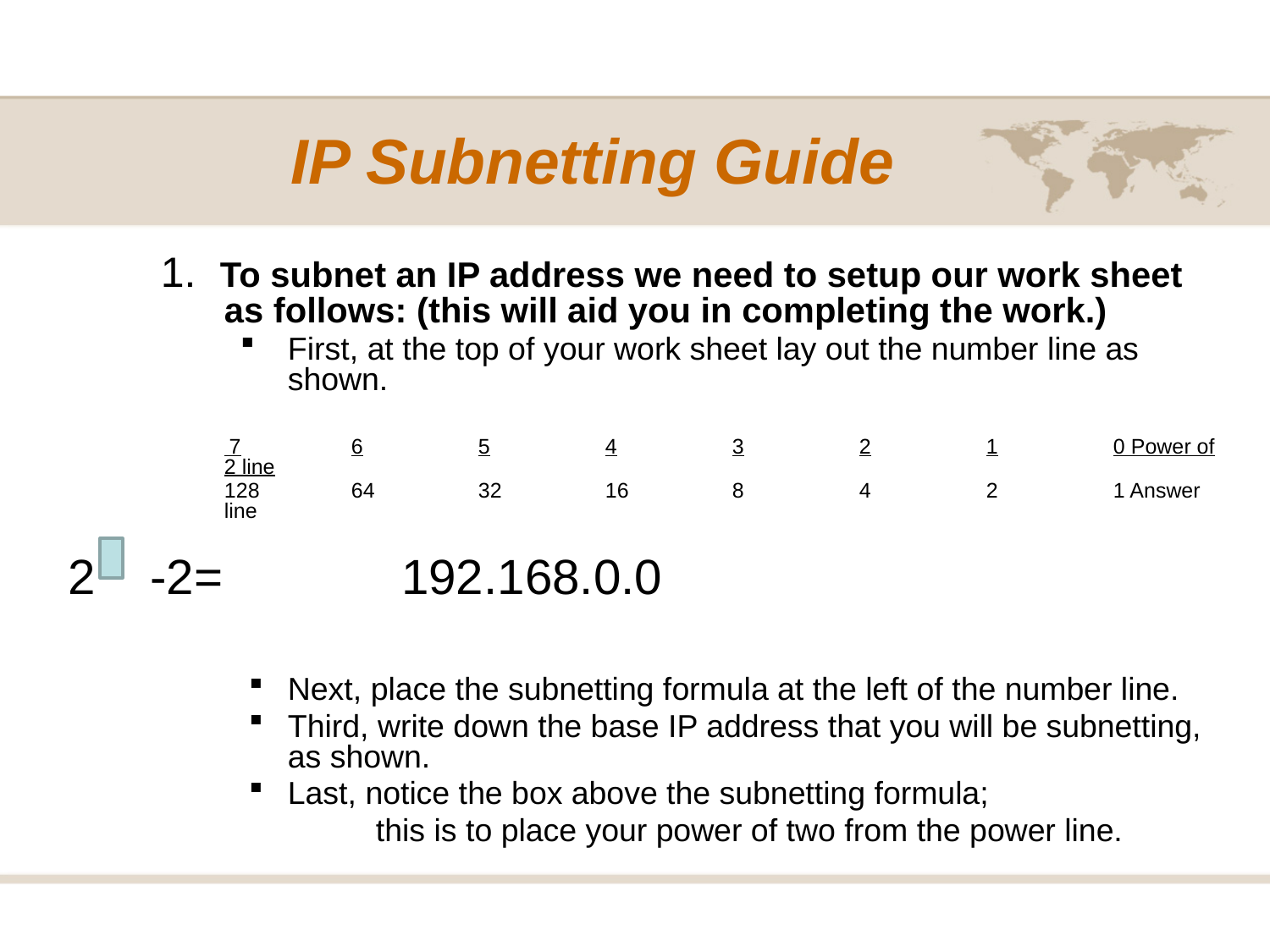

# IP Subnetting Guide
1.  To subnet an IP address we need to setup our work sheet as follows: (this will aid you in completing the work.)
First, at the top of your work sheet lay out the number line as shown.

	 7	6	5	4	3	2	1	0 Power of 2 line
	128	64	32	16	8	4	2	1 Answer line

Next, place the subnetting formula at the left of the number line.
Third, write down the base IP address that you will be subnetting, as shown.
Last, notice the box above the subnetting formula;
	this is to place your power of two from the power line.
2    -2=             192.168.0.0